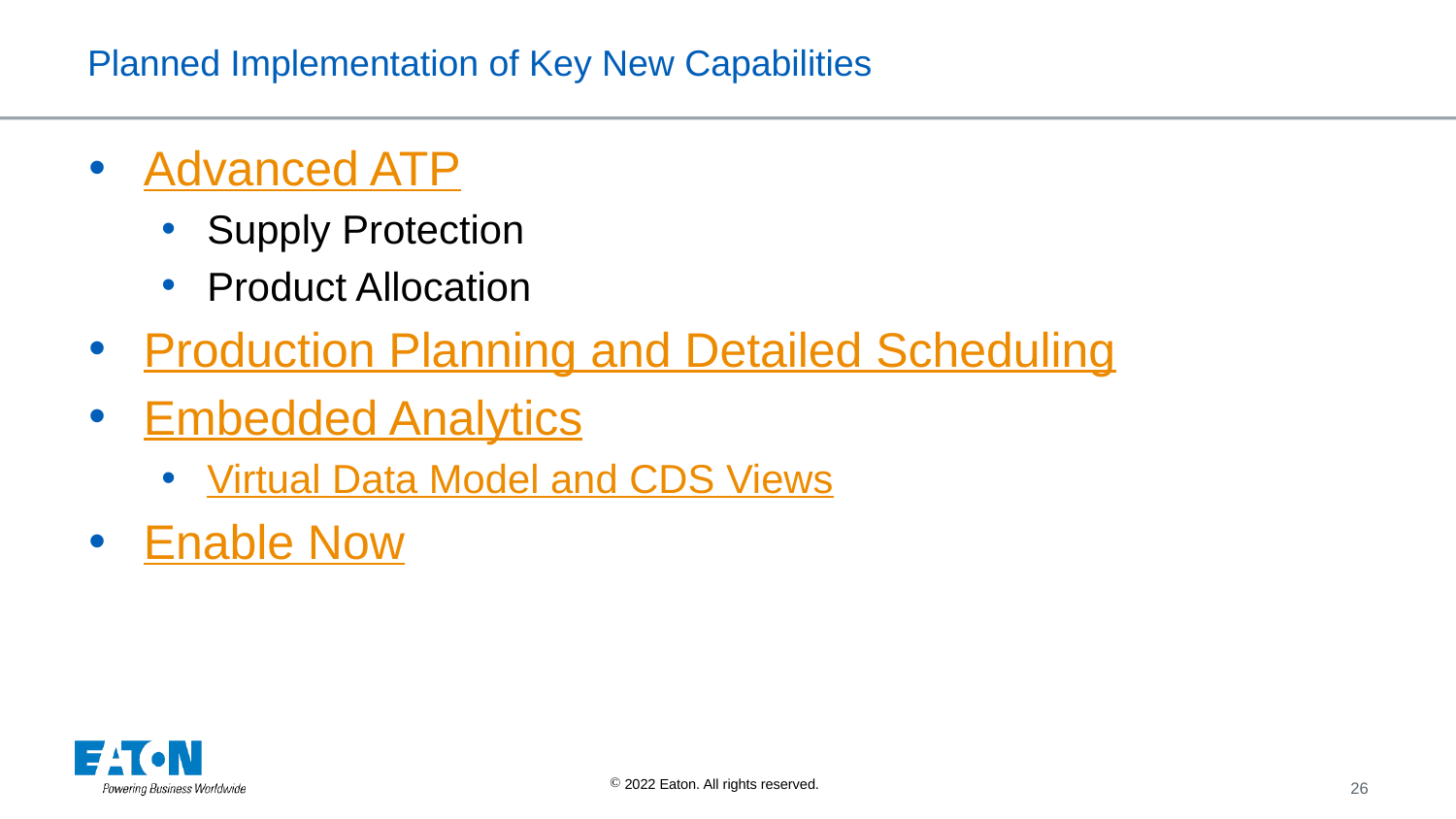

# Planned Implementation of Key New Capabilities
Advanced ATP
Supply Protection
Product Allocation
Production Planning and Detailed Scheduling
Embedded Analytics
Virtual Data Model and CDS Views
Enable Now

26